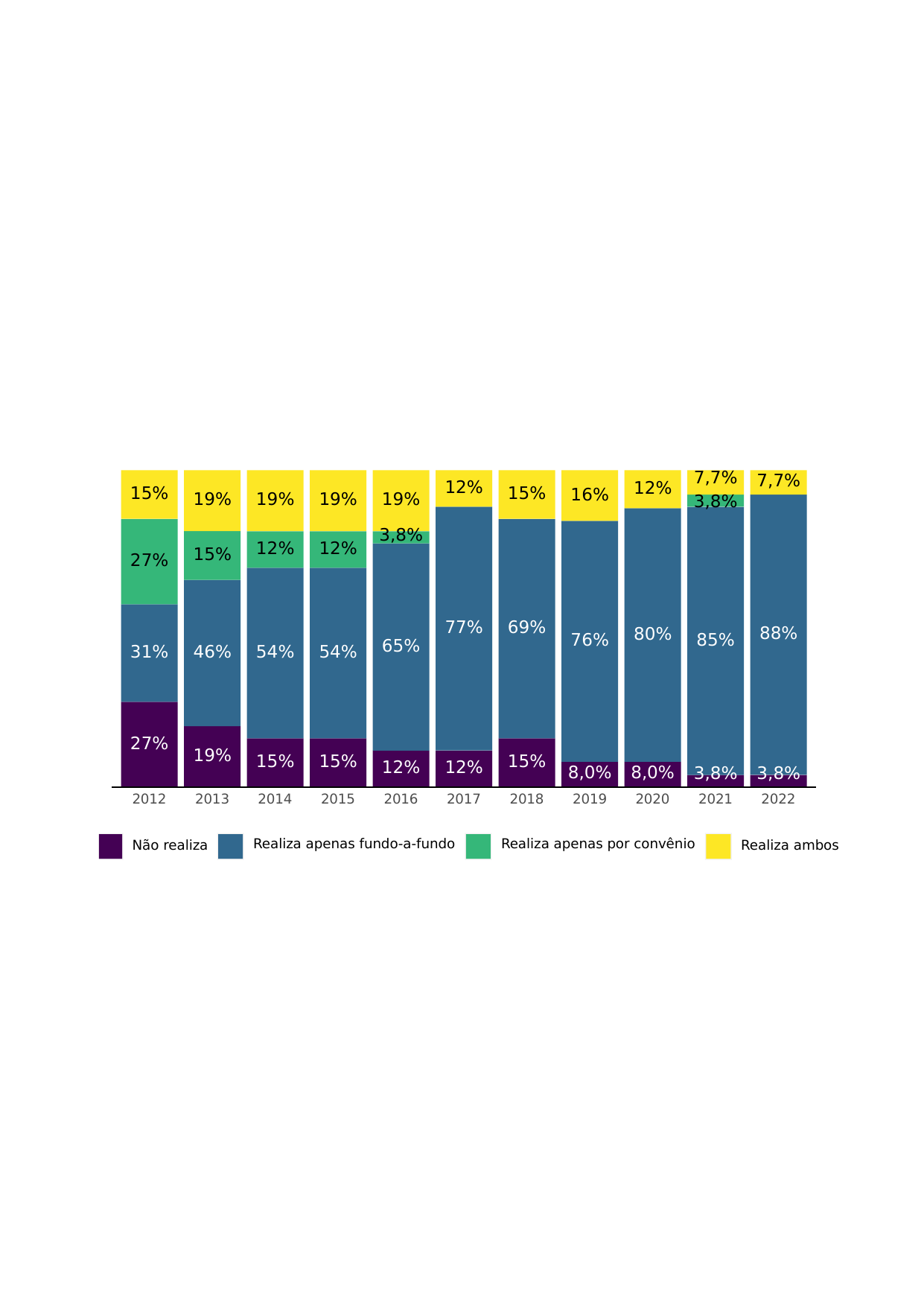

7,7%
7,7%
12%
12%
15%
15%
16%
19%
19%
19%
19%

3,8%

3,8%

12%
12%

15%

27%

69%
77%
88%
80%

85%
76%
65%
54%
46%
31%
54%

27%

19%

15%
15%
15%

12%
12%
8,0%
8,0%
3,8%
3,8%

2012
2013
2014
2015
2016
2017
2018
2019
2020
2021
2022

Realiza apenas por convênio
Realiza apenas fundo-a-fundo
Não realiza
Realiza ambos